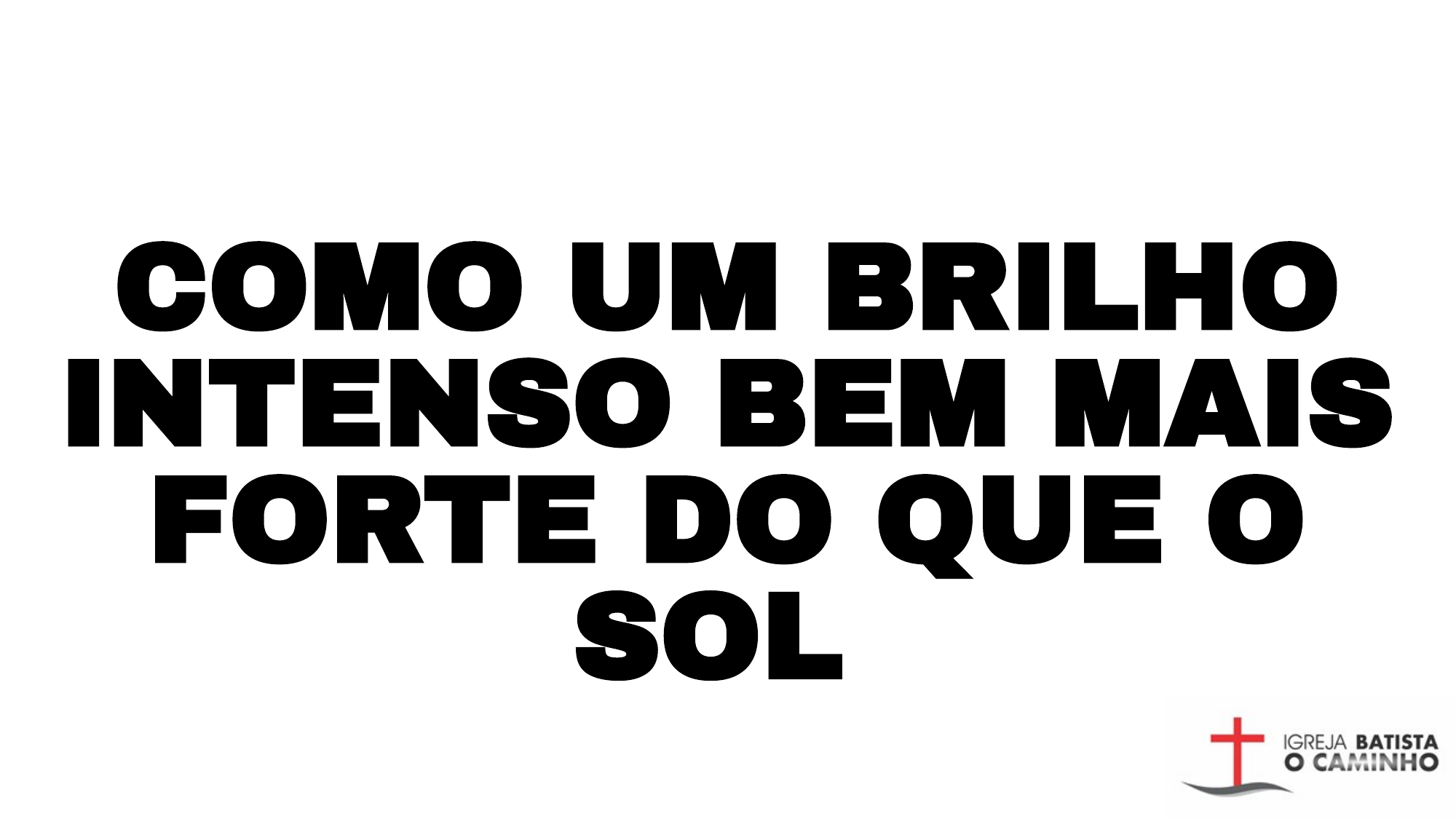

# COMO UM BRILHO INTENSO BEM MAIS FORTE DO QUE O SOL